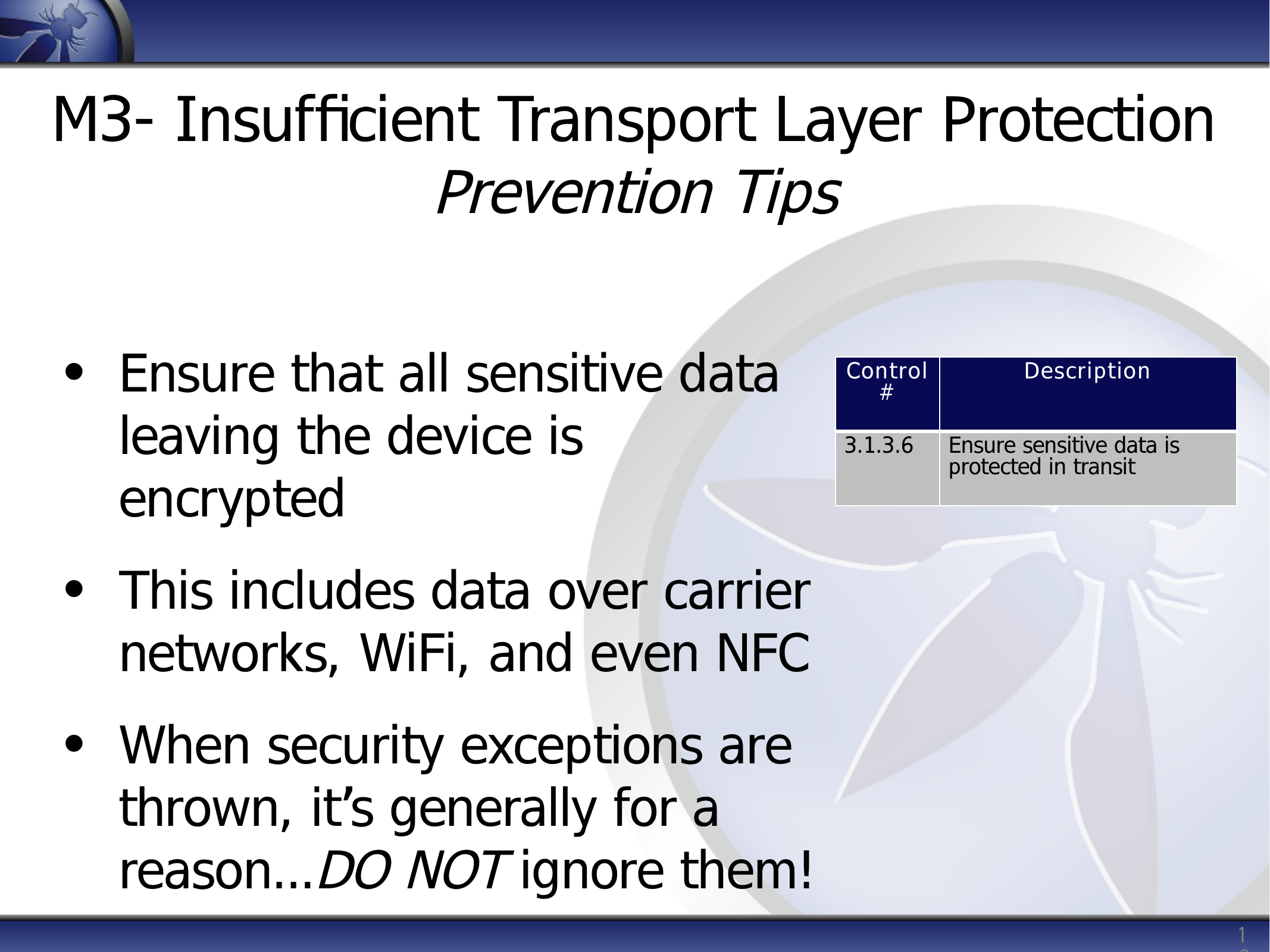

# M3- Insufficient Transport Layer Protection Prevention Tips

Ensure that all sensitive data leaving the device is encrypted
This includes data over carrier networks, WiFi, and even NFC
When security exceptions are thrown, it’s generally for a reason…DO NOT ignore them!

| Control# | Description |
| --- | --- |
| 3.1.3.6 | Ensure sensitive data is protected in transit |
19